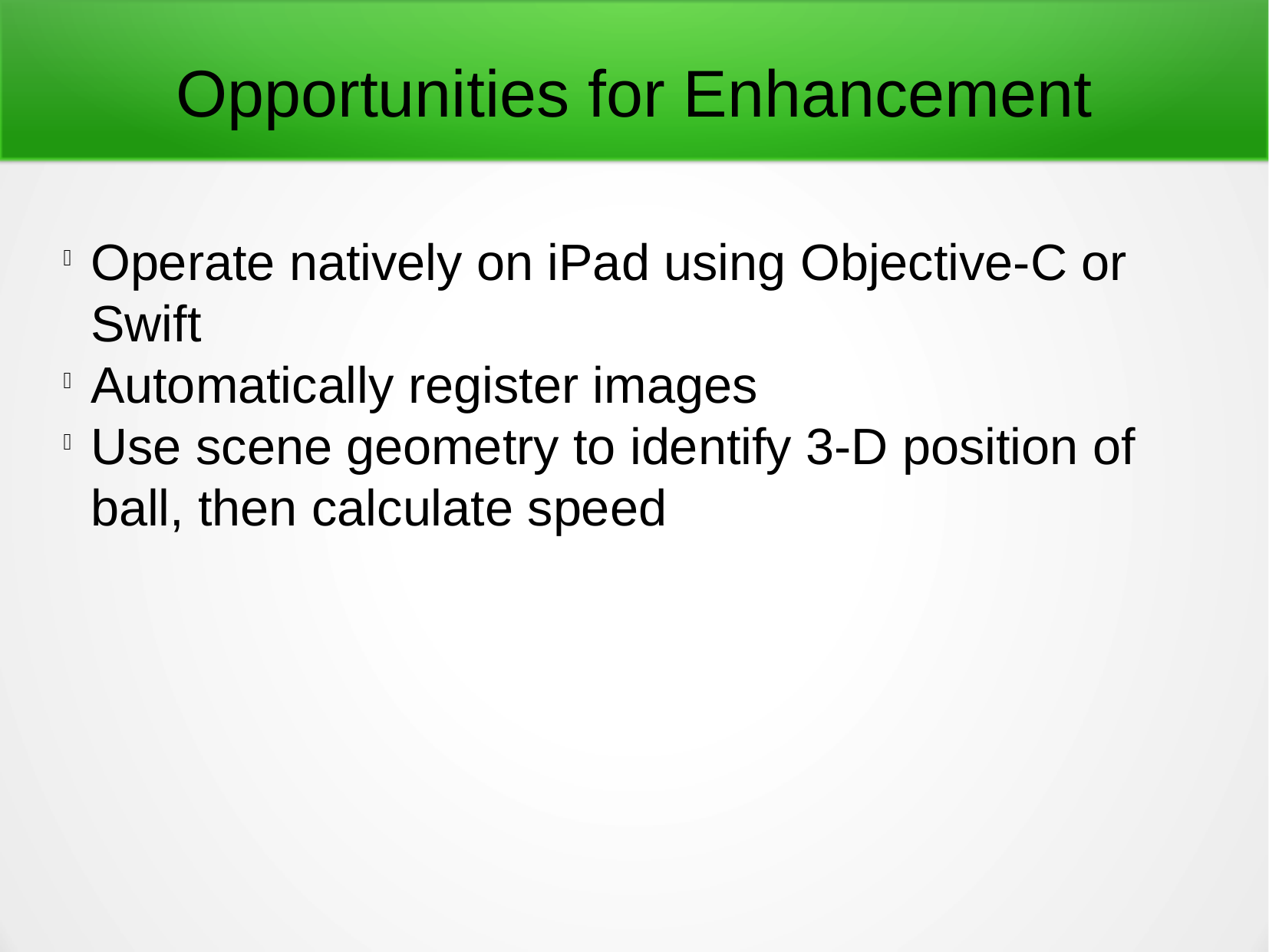

Opportunities for Enhancement
Operate natively on iPad using Objective-C or Swift
Automatically register images
Use scene geometry to identify 3-D position of ball, then calculate speed